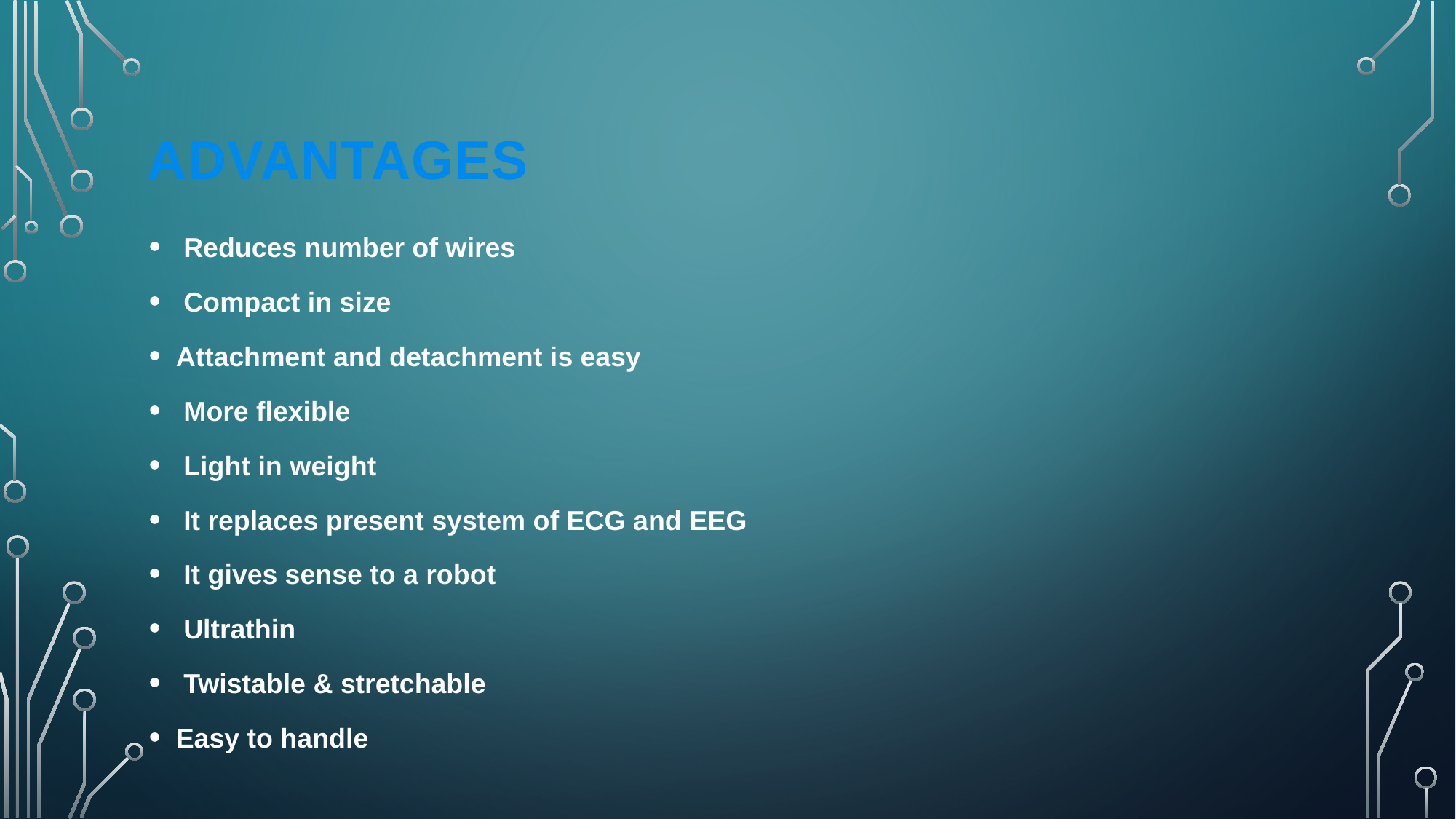

# ADVANTAGES
   Reduces number of wires
   Compact in size
  Attachment and detachment is easy
   More flexible
   Light in weight
   It replaces present system of ECG and EEG
   It gives sense to a robot
   Ultrathin
   Twistable & stretchable
  Easy to handle